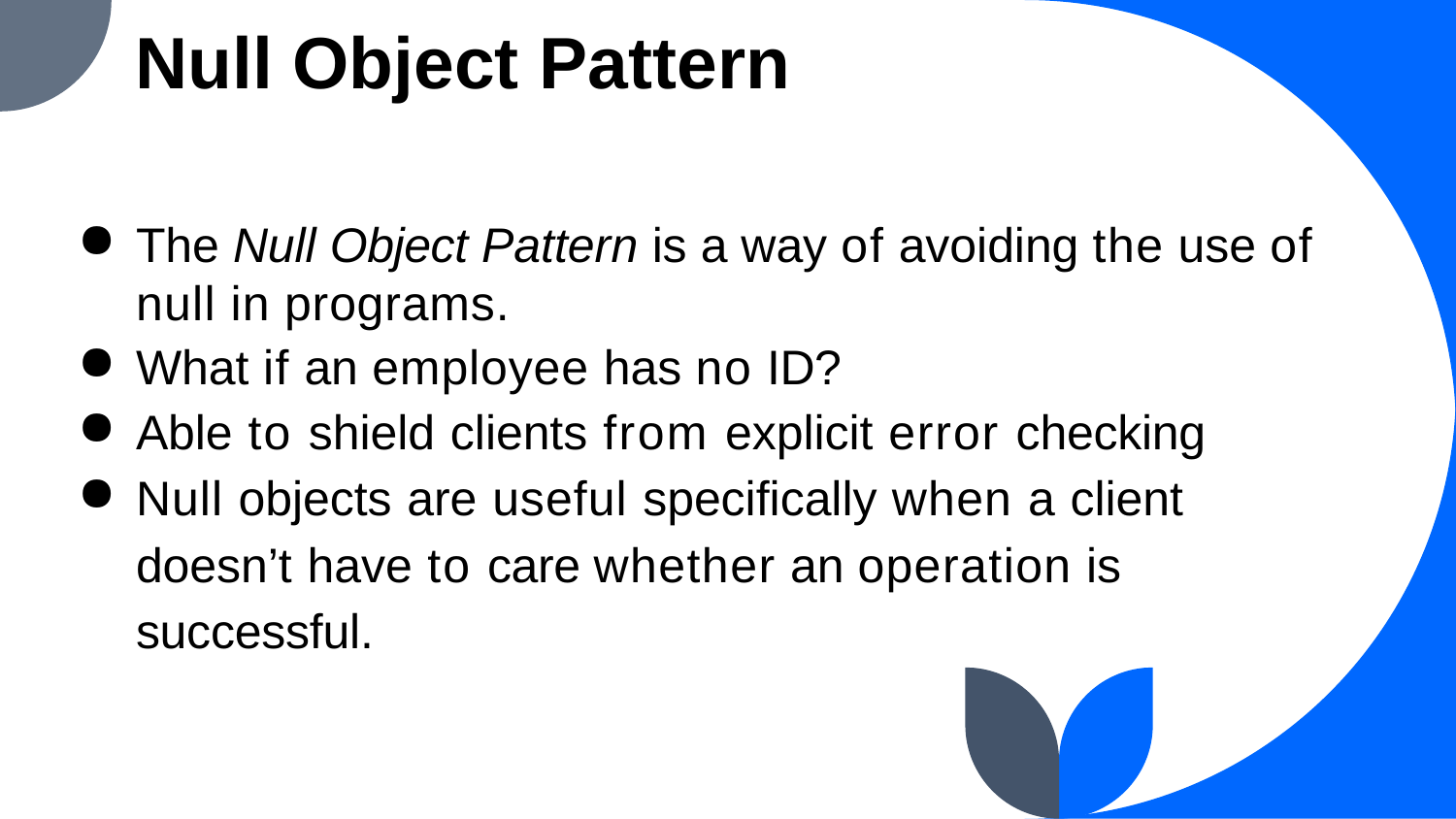

Null Object Pattern
The Null Object Pattern is a way of avoiding the use of null in programs.
What if an employee has no ID?
Able to shield clients from explicit error checking
Null objects are useful specifically when a client doesn’t have to care whether an operation is successful.